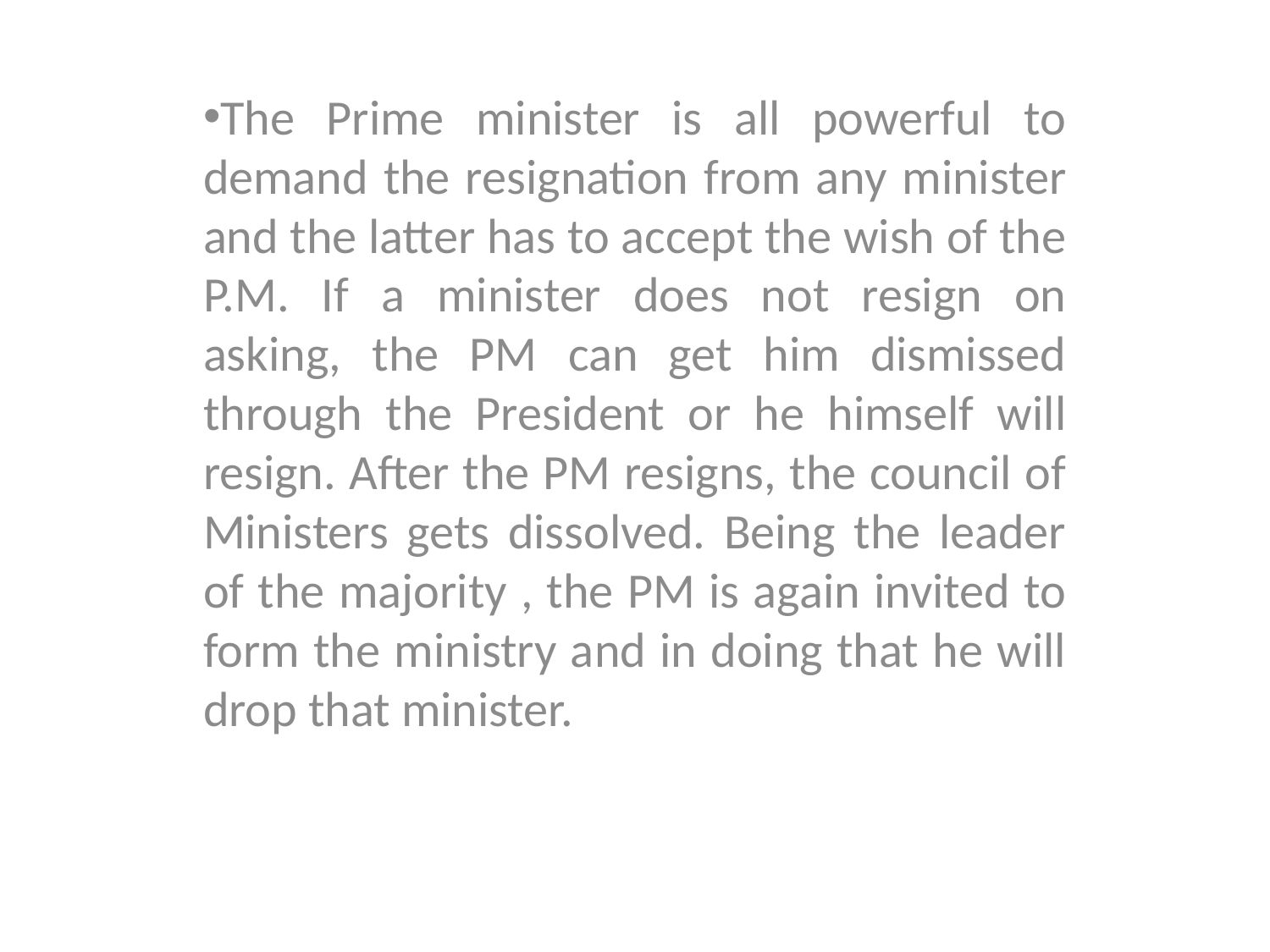

The Prime minister is all powerful to demand the resignation from any minister and the latter has to accept the wish of the P.M. If a minister does not resign on asking, the PM can get him dismissed through the President or he himself will resign. After the PM resigns, the council of Ministers gets dissolved. Being the leader of the majority , the PM is again invited to form the ministry and in doing that he will drop that minister.